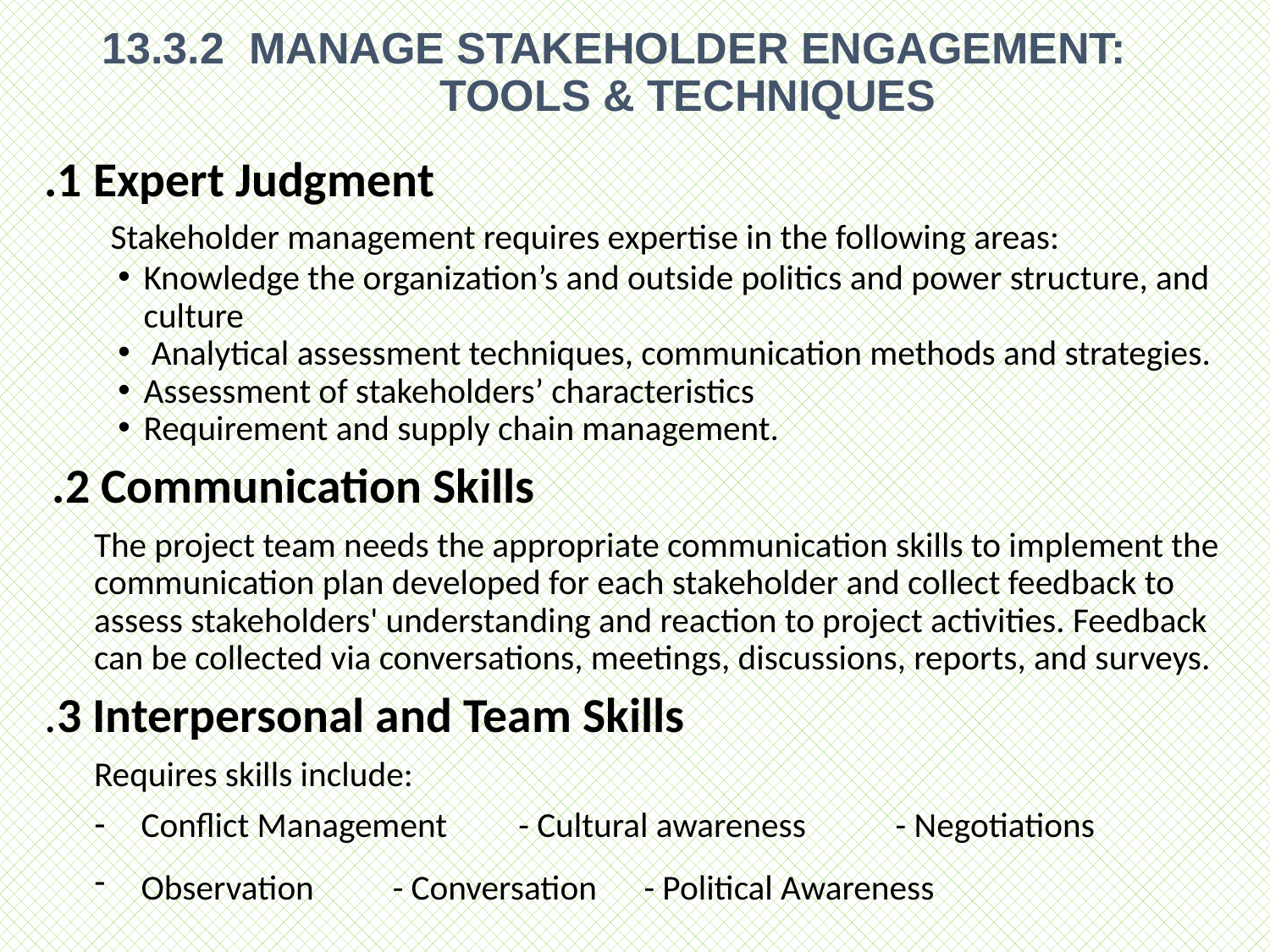

# 13.3.2  MANAGE STAKEHOLDER ENGAGEMENT:             TOOLS & TECHNIQUES
.1 Expert Judgment
     Stakeholder management requires expertise in the following areas:
Knowledge the organization’s and outside politics and power structure, and culture
 Analytical assessment techniques, communication methods and strategies.
Assessment of stakeholders’ characteristics
Requirement and supply chain management.
 .2 Communication Skills
The project team needs the appropriate communication skills to implement the communication plan developed for each stakeholder and collect feedback to assess stakeholders' understanding and reaction to project activities. Feedback can be collected via conversations, meetings, discussions, reports, and surveys.
.3 Interpersonal and Team Skills
Requires skills include:
Conflict Management	- Cultural awareness	- Negotiations
Observation			- Conversation		- Political Awareness